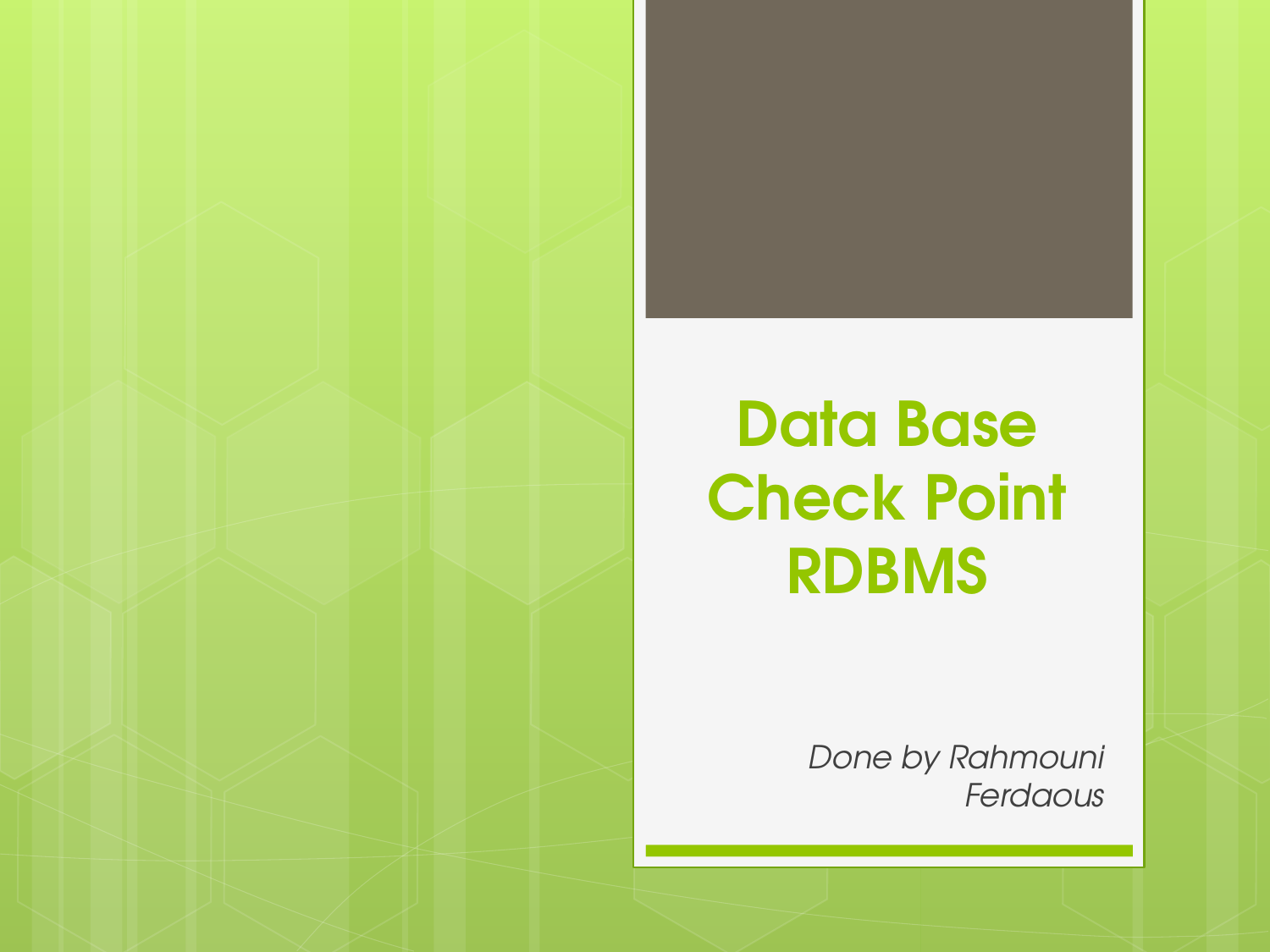

# Data Base Check Point RDBMS

Done by Rahmouni Ferdaous